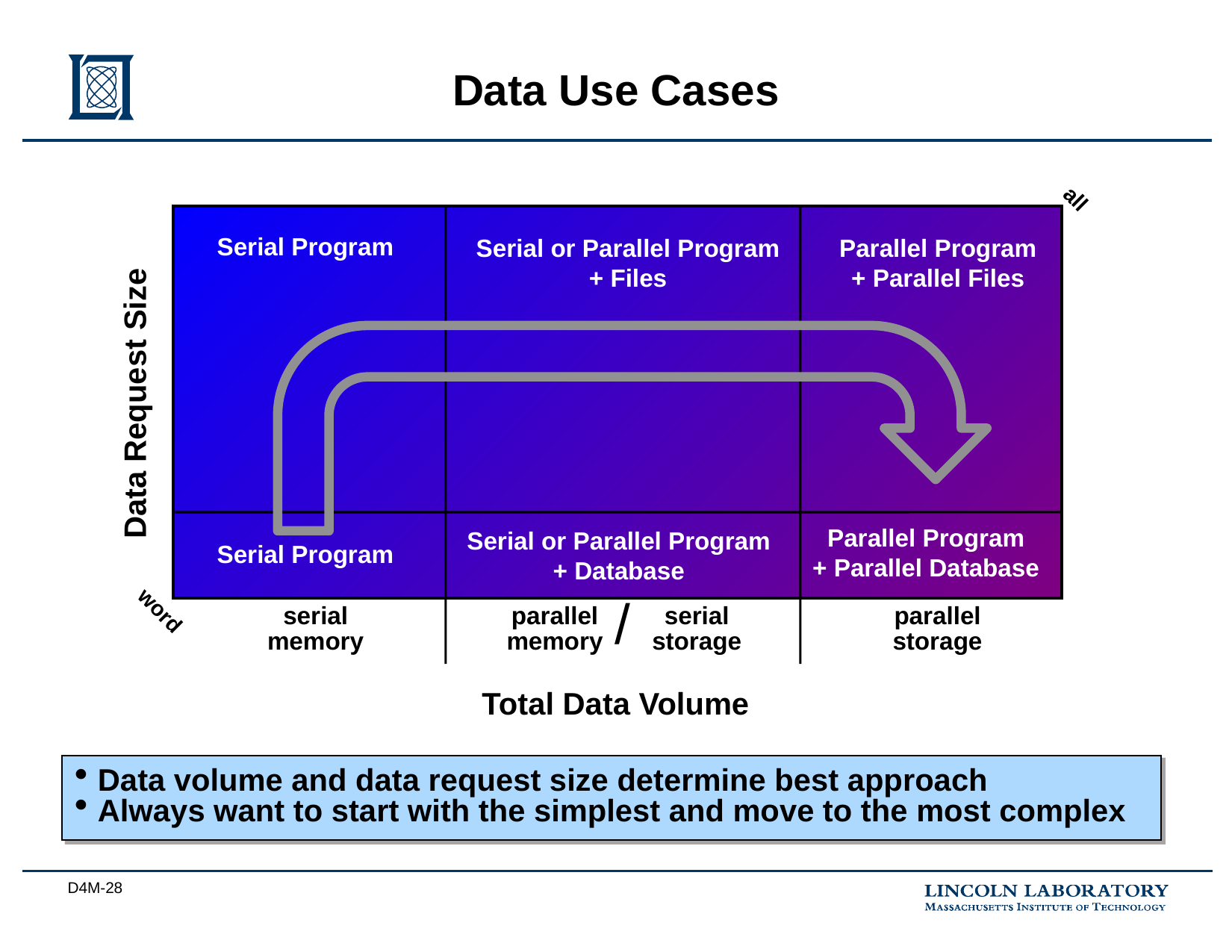

# Data Use Cases

all

Serial Program
Serial or Parallel Program
+ Files
Parallel Program
+ Parallel Files

Data Request Size
Parallel Program
+ Parallel Database
Serial or Parallel Program
+ Database
Serial Program
/
word
serial
memory
parallel
memory
serial
storage
parallel
storage
Total Data Volume
Data volume and data request size determine best approach
Always want to start with the simplest and move to the most complex